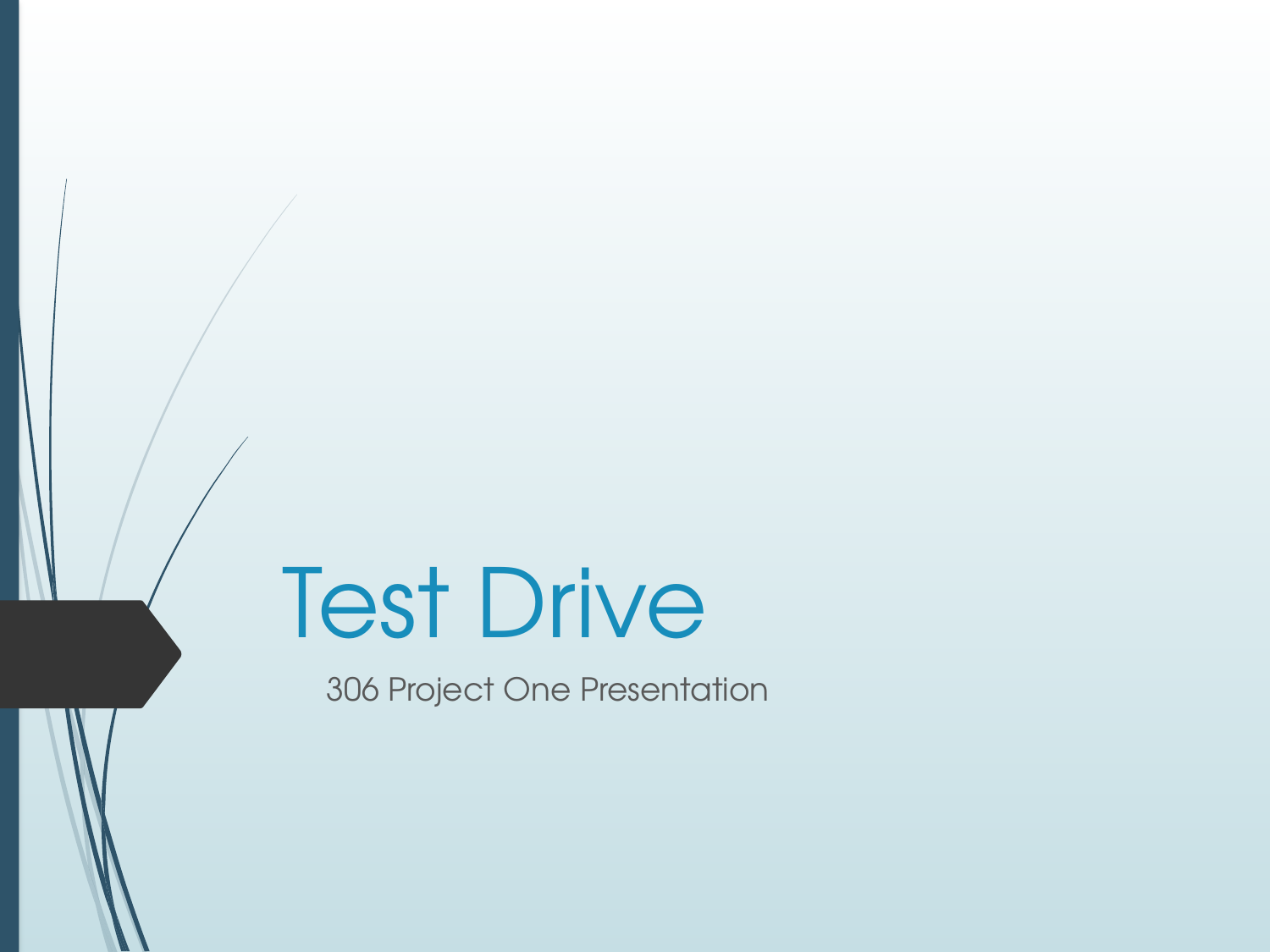

# Test Drive
306 Project One Presentation